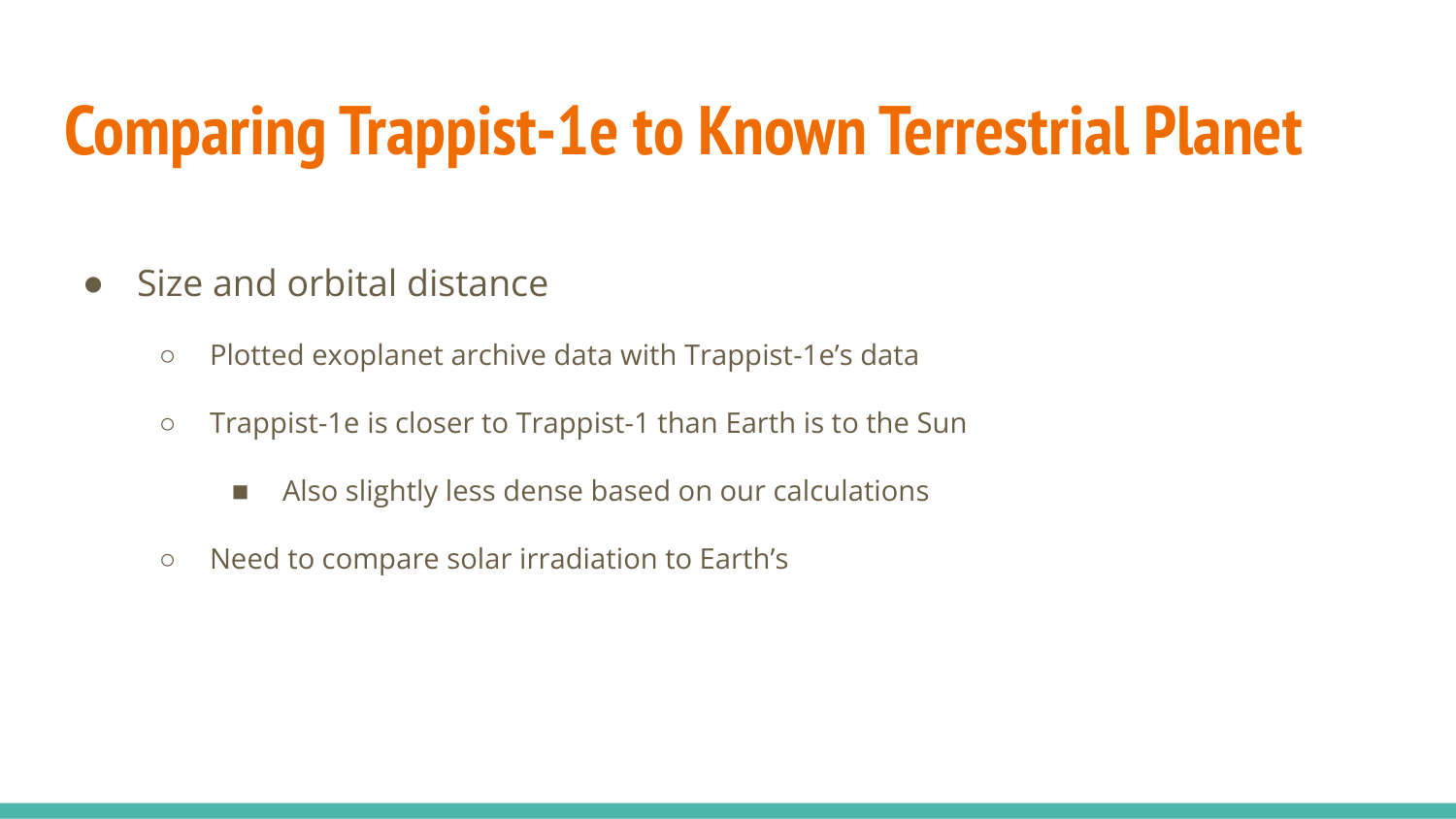

# Comparing Trappist-1e to Known Terrestrial Planet
Size and orbital distance
Plotted exoplanet archive data with Trappist-1e’s data
Trappist-1e is closer to Trappist-1 than Earth is to the Sun
Also slightly less dense based on our calculations
Need to compare solar irradiation to Earth’s